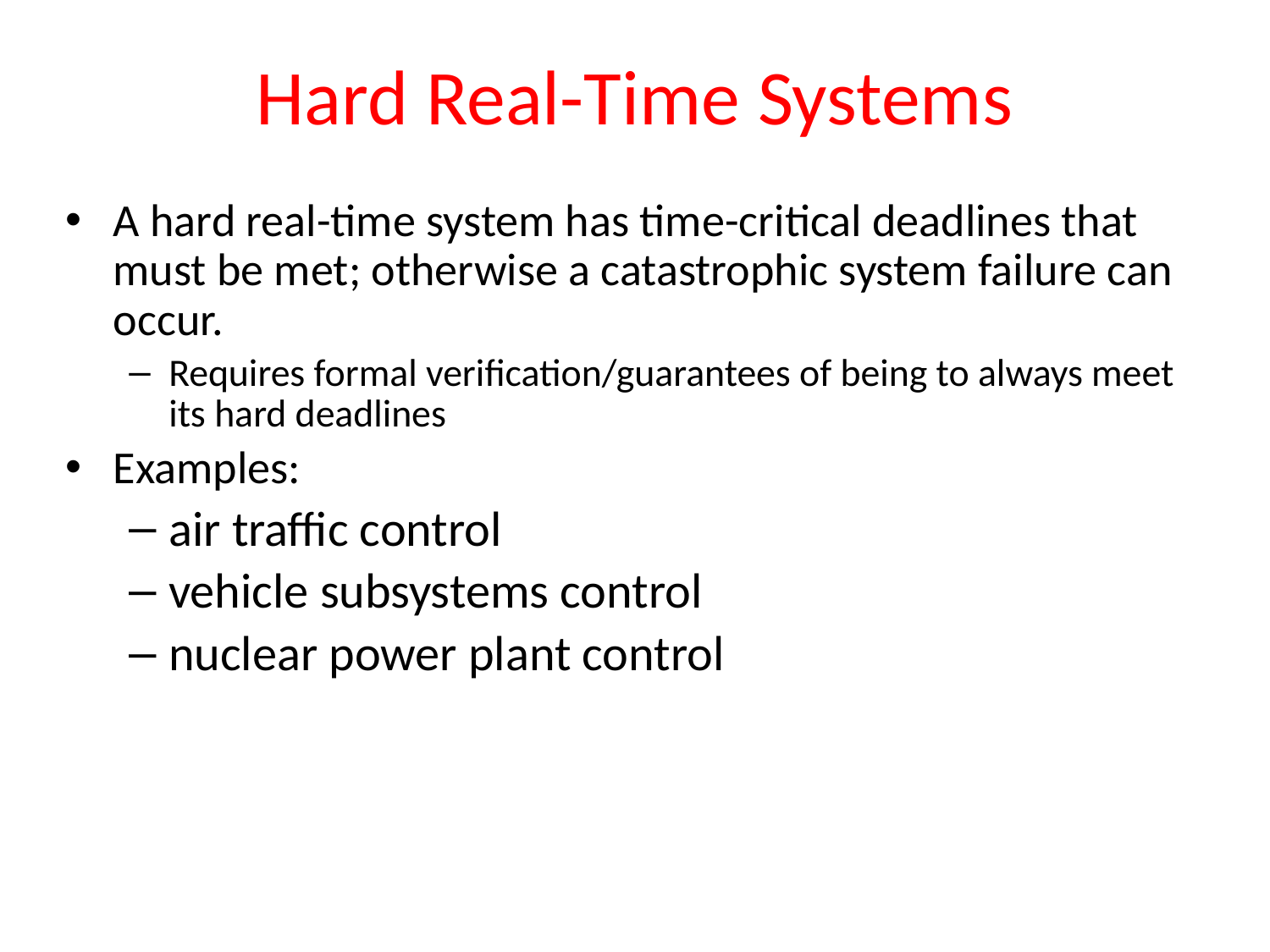

# Hard Real-Time Systems
A hard real-time system has time-critical deadlines that must be met; otherwise a catastrophic system failure can occur.
Requires formal verification/guarantees of being to always meet its hard deadlines
Examples:
air traffic control
vehicle subsystems control
nuclear power plant control